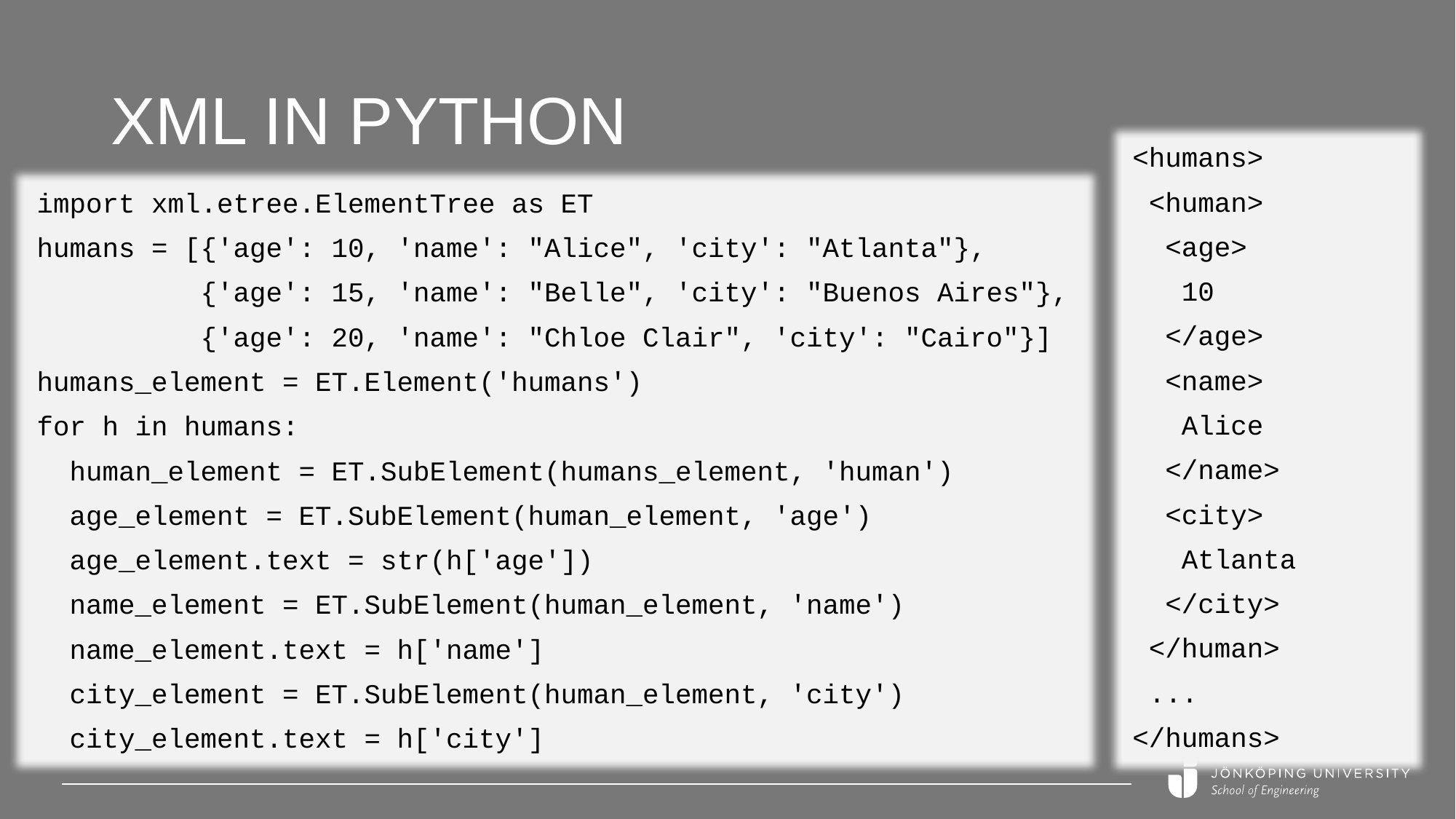

# XML in Python
<humans>
 <human>
  <age>
   10
  </age>
  <name>
   Alice
  </name>
  <city>
   Atlanta
  </city>
 </human>
 ...
</humans>
import xml.etree.ElementTree as ET
humans = [{'age': 10, 'name': "Alice", 'city': "Atlanta"},
          {'age': 15, 'name': "Belle", 'city': "Buenos Aires"},
          {'age': 20, 'name': "Chloe Clair", 'city': "Cairo"}]
humans_element = ET.Element('humans')
for h in humans:
  human_element = ET.SubElement(humans_element, 'human')
  age_element = ET.SubElement(human_element, 'age')
  age_element.text = str(h['age'])
  name_element = ET.SubElement(human_element, 'name')
  name_element.text = h['name']
  city_element = ET.SubElement(human_element, 'city')
  city_element.text = h['city']